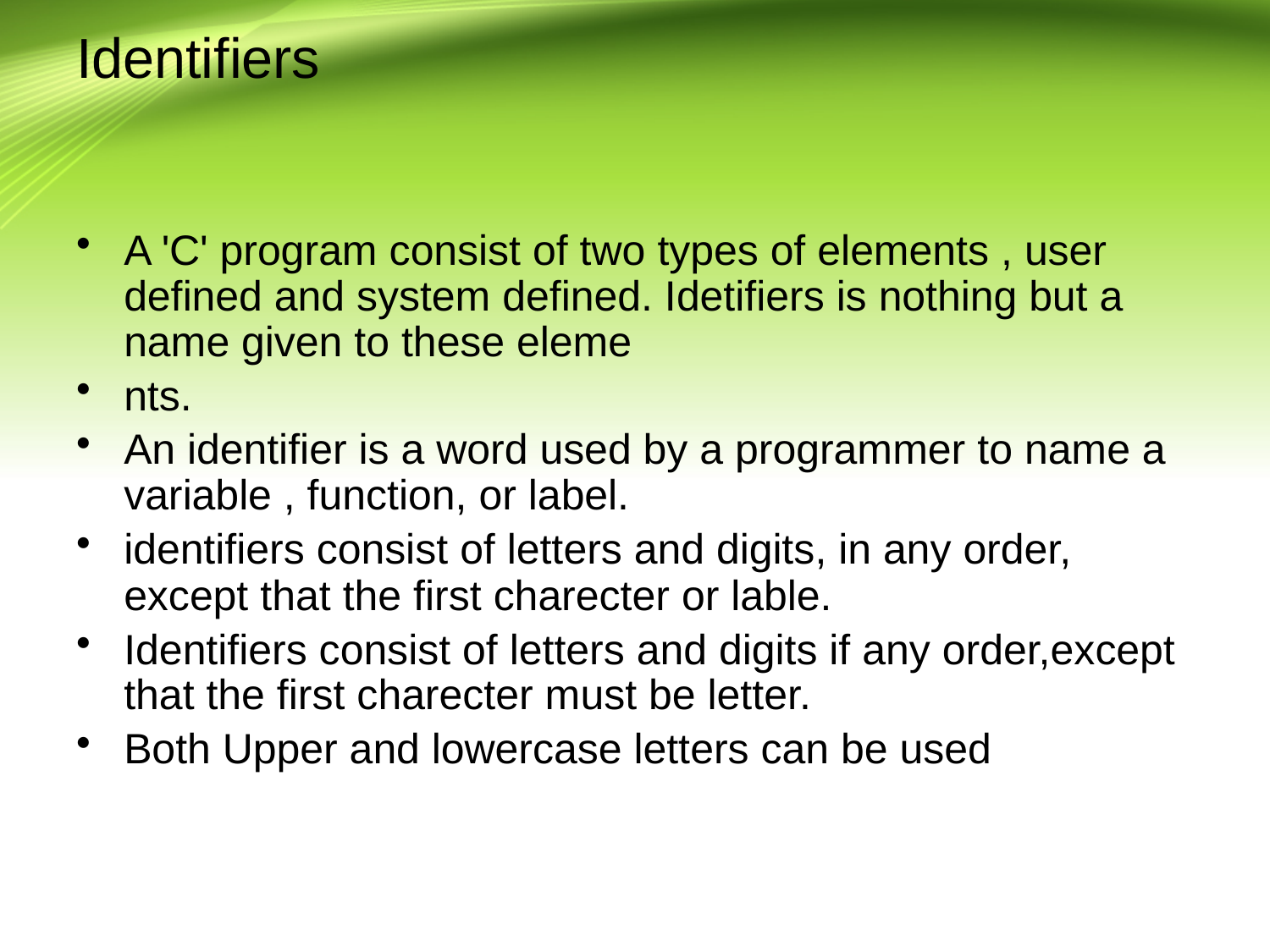

# Identifiers
A 'C' program consist of two types of elements , user defined and system defined. Idetifiers is nothing but a name given to these eleme
nts.
An identifier is a word used by a programmer to name a variable , function, or label.
identifiers consist of letters and digits, in any order, except that the first charecter or lable.
Identifiers consist of letters and digits if any order,except that the first charecter must be letter.
Both Upper and lowercase letters can be used